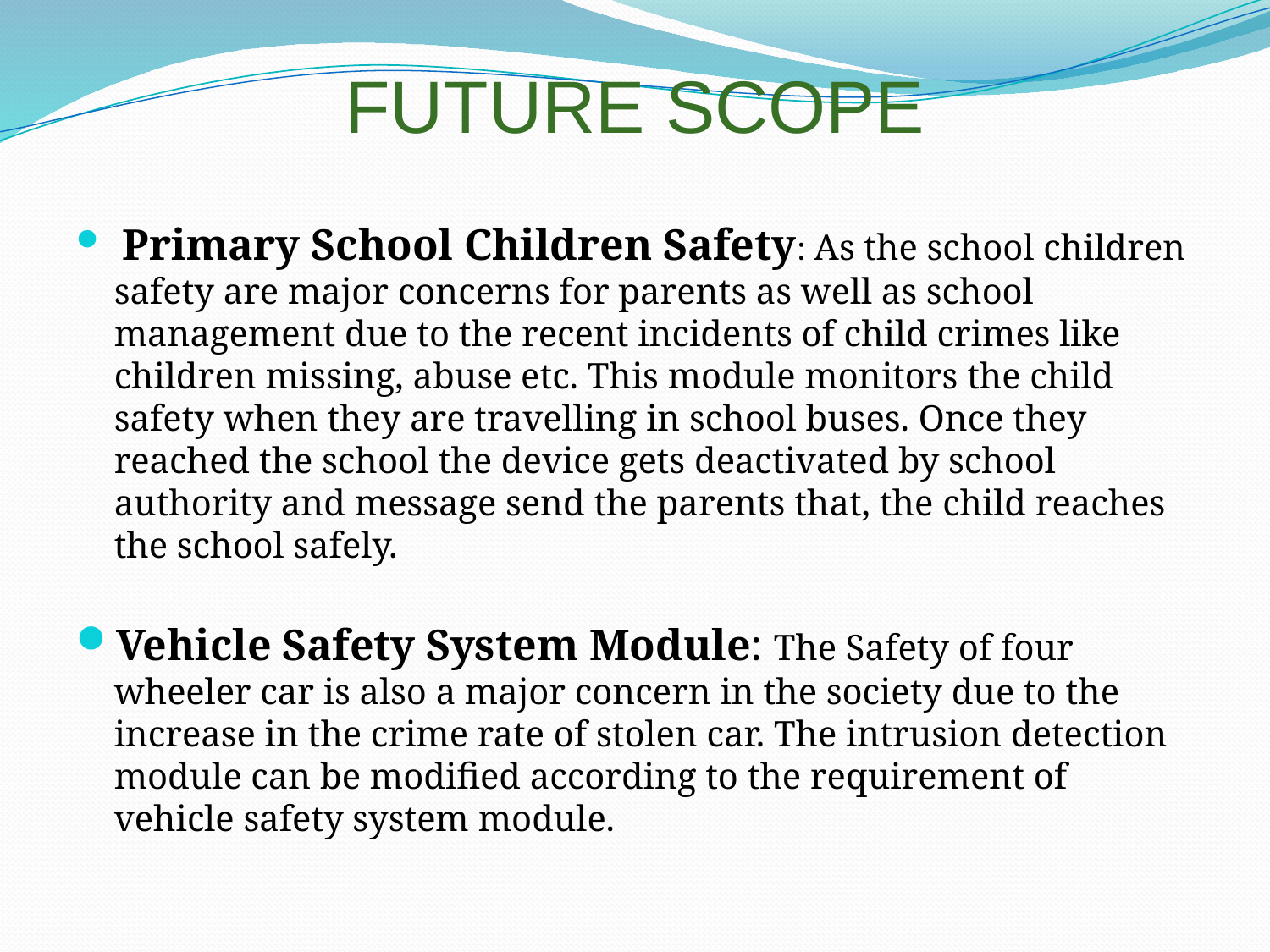

# FUTURE SCOPE
 Primary School Children Safety: As the school children safety are major concerns for parents as well as school management due to the recent incidents of child crimes like children missing, abuse etc. This module monitors the child safety when they are travelling in school buses. Once they reached the school the device gets deactivated by school authority and message send the parents that, the child reaches the school safely.

Vehicle Safety System Module: The Safety of four wheeler car is also a major concern in the society due to the increase in the crime rate of stolen car. The intrusion detection module can be modified according to the requirement of vehicle safety system module.